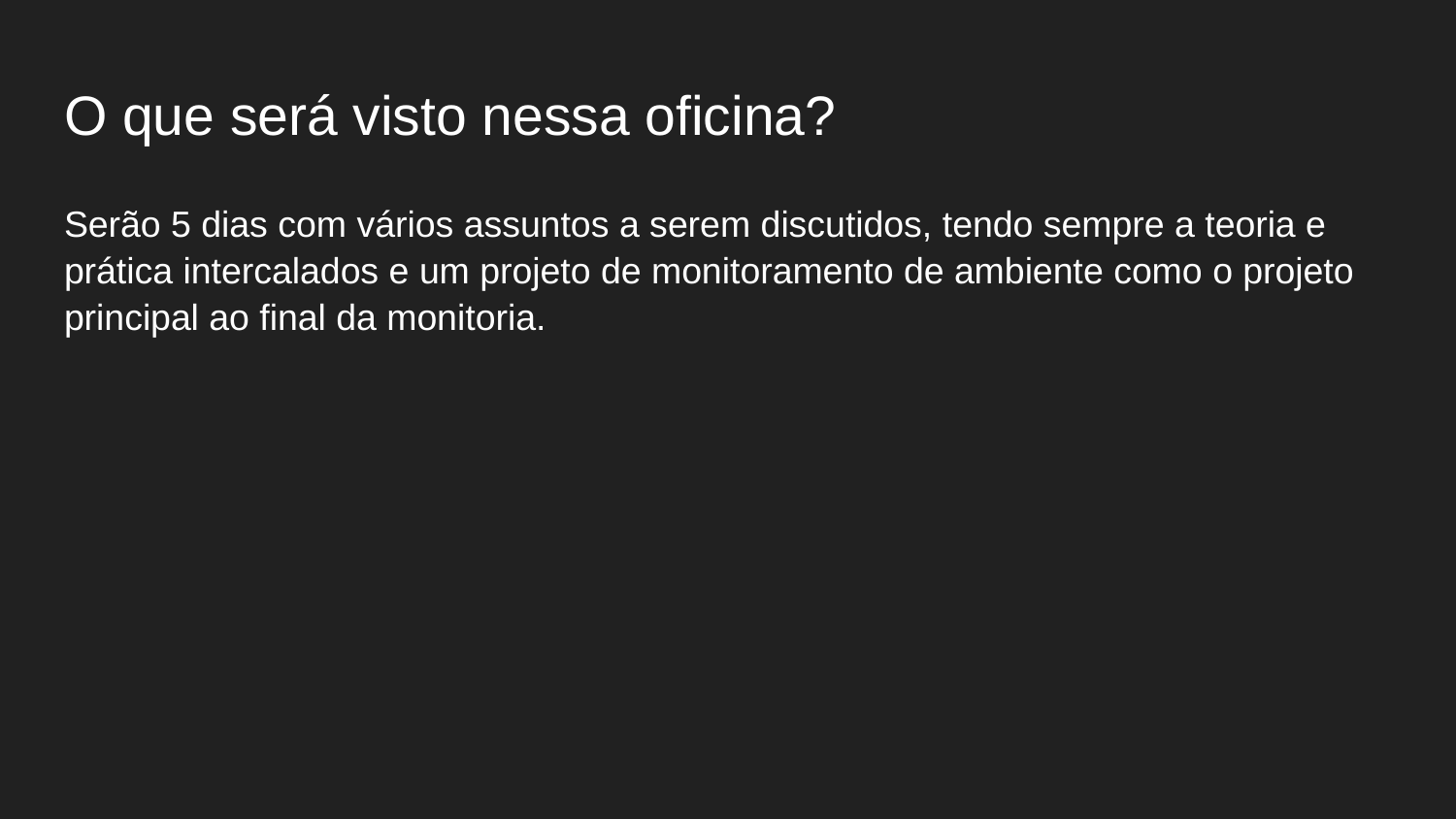

# O que será visto nessa oficina?
Serão 5 dias com vários assuntos a serem discutidos, tendo sempre a teoria e prática intercalados e um projeto de monitoramento de ambiente como o projeto principal ao final da monitoria.